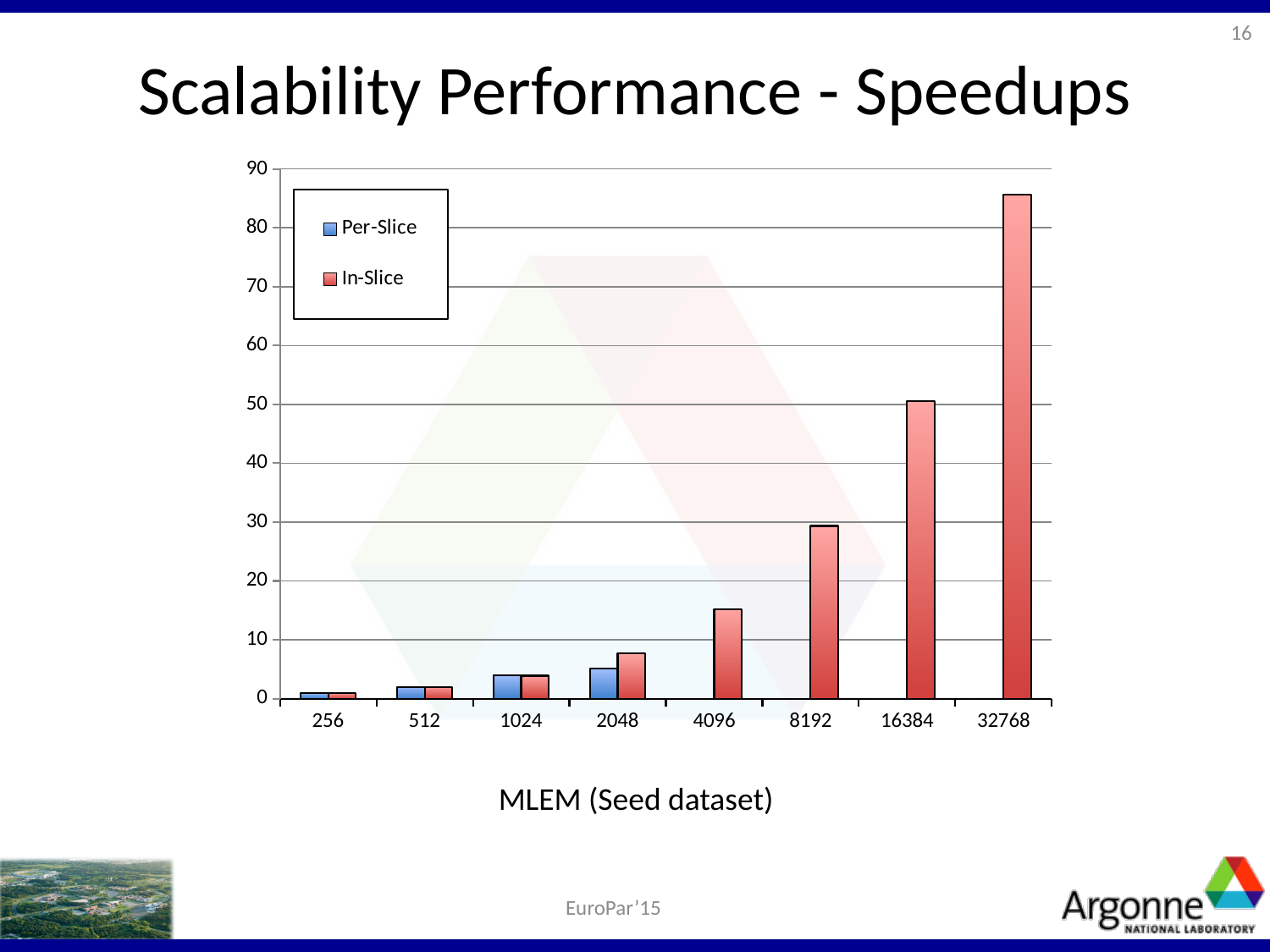

16
# Scalability Performance - Speedups

### Chart

| Category | Per-Slice | In-Slice |
|---|---|---|
| 256.0 | 1.0 | 0.982266114135886 |
| 512.0 | 1.999505135800369 | 1.962861961705951 |
| 1024.0 | 3.993610049307085 | 3.90157927769589 |
| 2048.0 | 5.182833497231974 | 7.77237772420423 |
| 4096.0 | 0.0 | 15.23393439210662 |
| 8192.0 | 0.0 | 29.34431047382061 |
| 16384.0 | 0.0 | 50.57045062757333 |
| 32768.0 | 0.0 | 85.59004870756154 |
MLEM (Seed dataset)
EuroPar’15